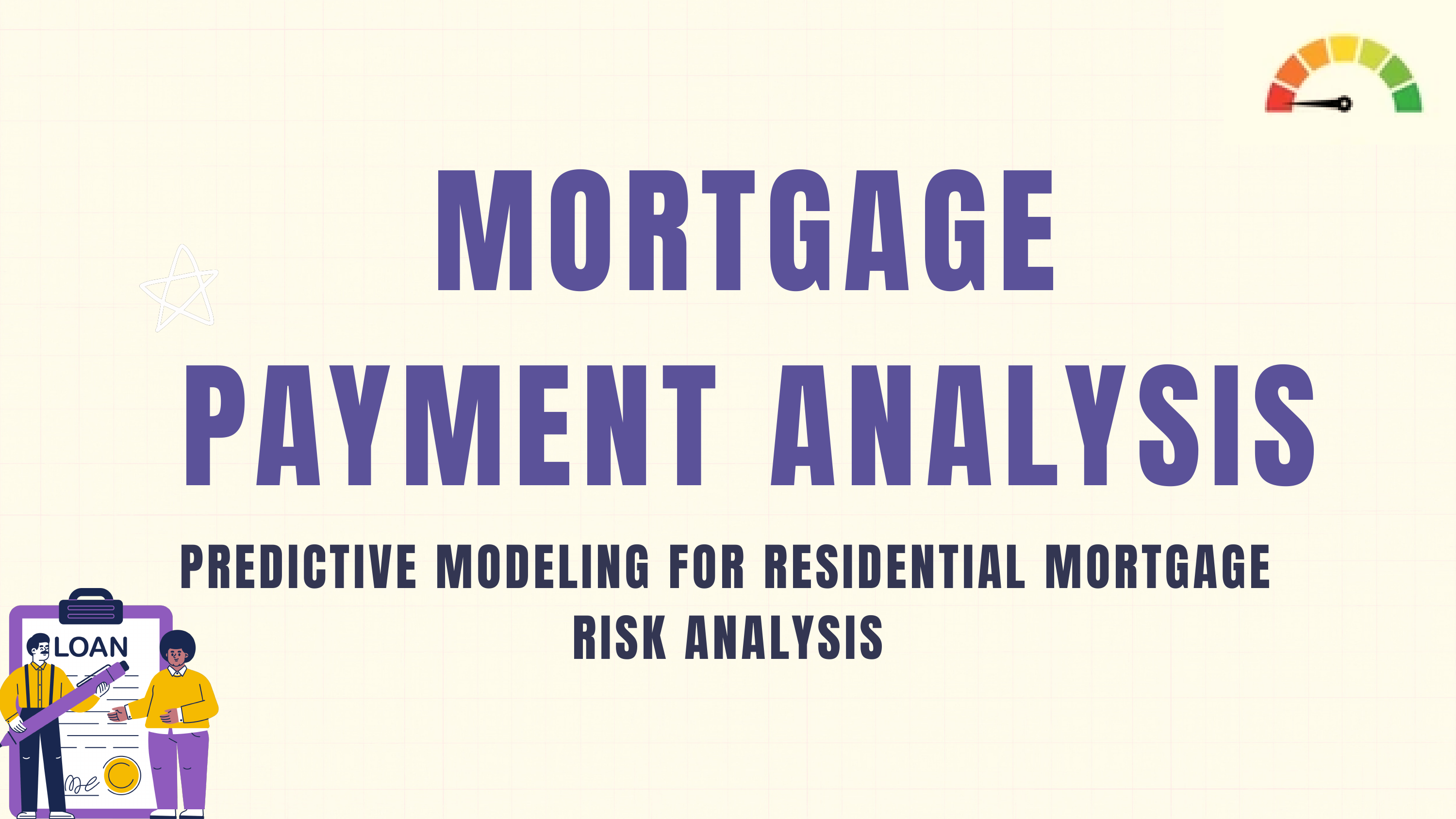

MORTGAGE PAYMENT ANALYSIS

PREDICTIVE MODELING FOR RESIDENTIAL MORTGAGE RISK ANALYSIS